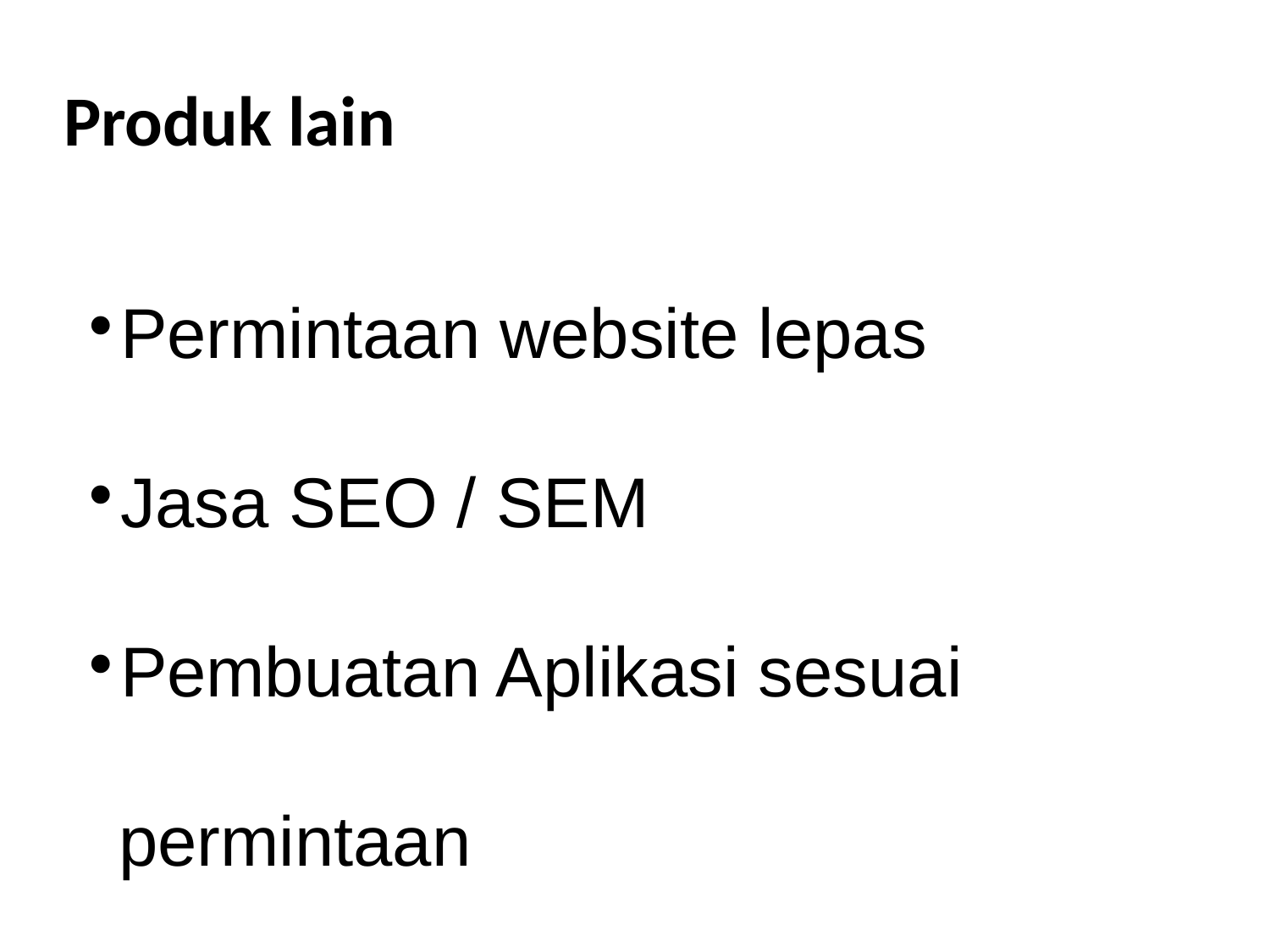

Produk lain
Permintaan website lepas
Jasa SEO / SEM
Pembuatan Aplikasi sesuai permintaan